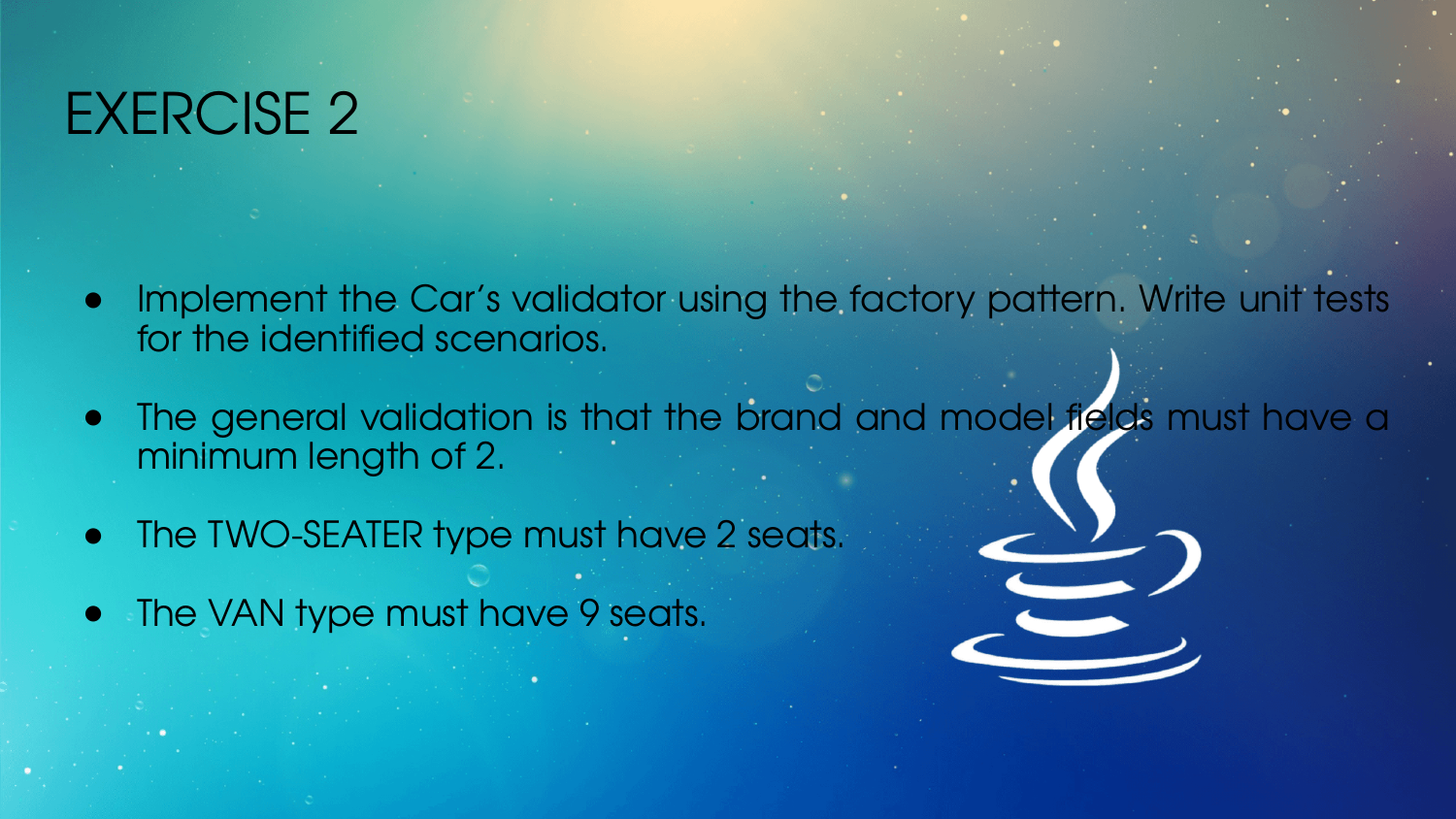

# Exercise 2

Implement the Car’s validator using the factory pattern. Write unit tests for the identified scenarios.

The general validation is that the brand and model fields must have a minimum length of 2.

The TWO-SEATER type must have 2 seats.

The VAN type must have 9 seats.